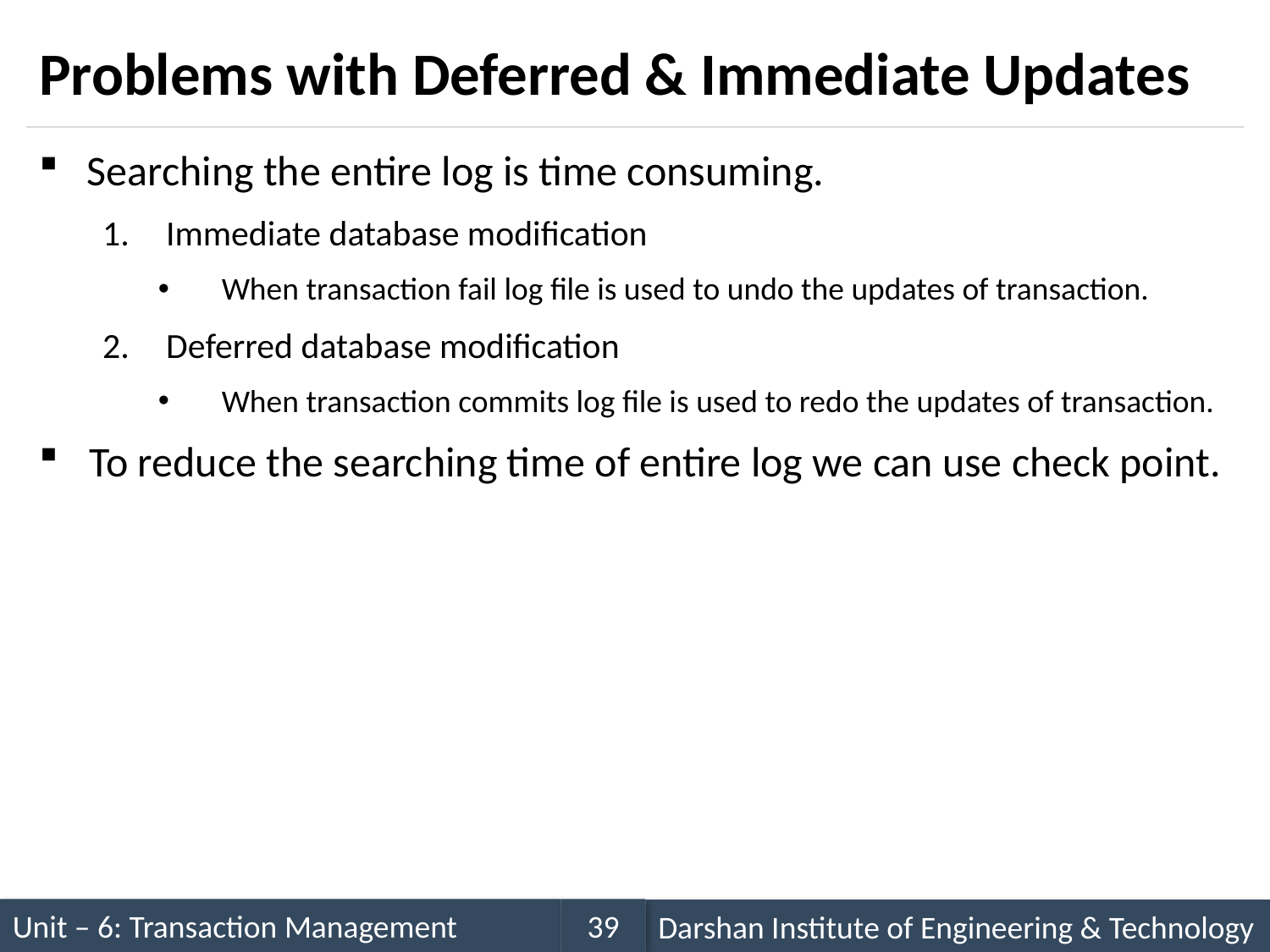

# Problems with Deferred & Immediate Updates
Searching the entire log is time consuming.
Immediate database modification
When transaction fail log file is used to undo the updates of transaction.
Deferred database modification
When transaction commits log file is used to redo the updates of transaction.
To reduce the searching time of entire log we can use check point.